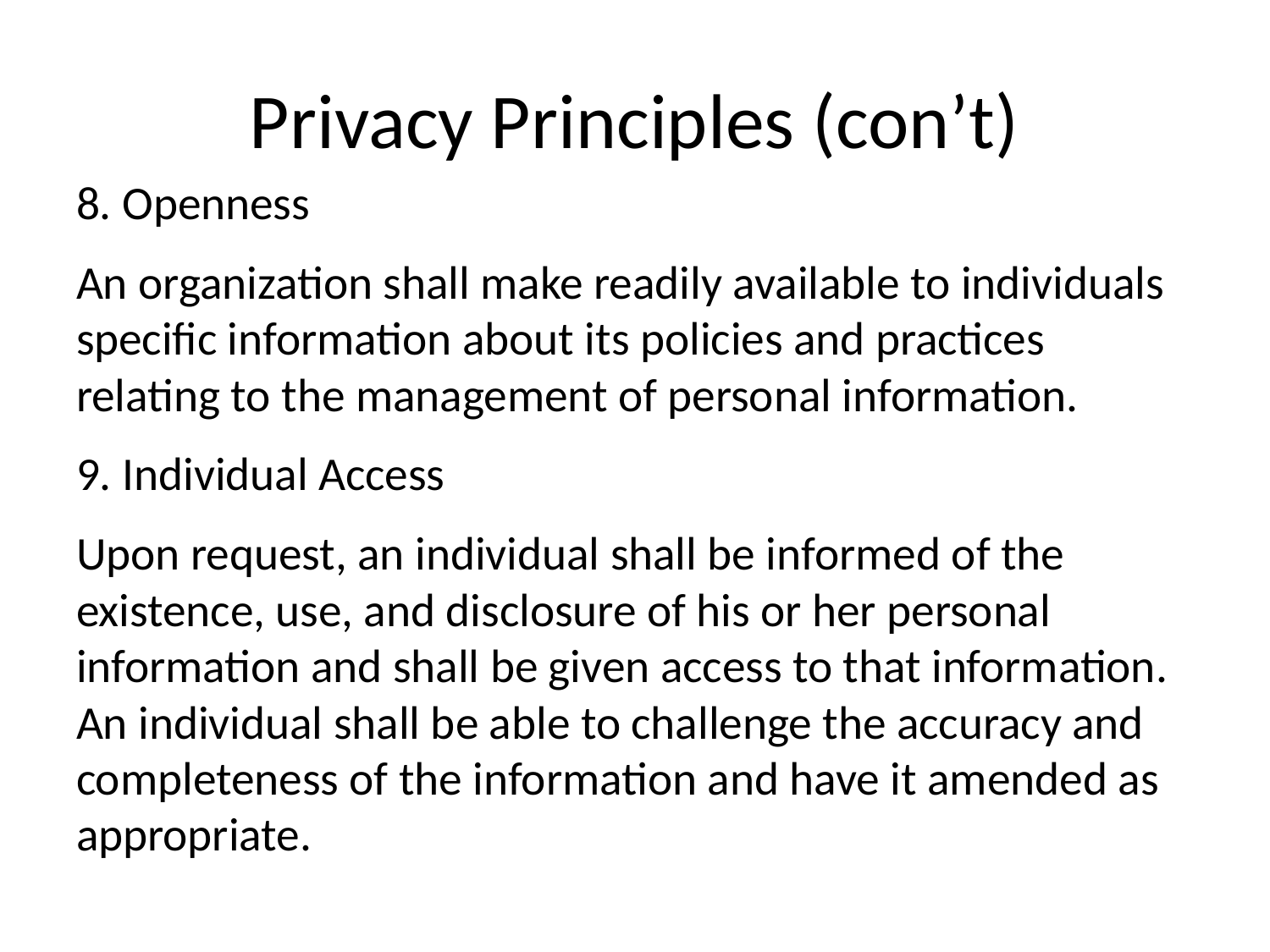

# Privacy Principles (con’t)
8. Openness
An organization shall make readily available to individuals specific information about its policies and practices relating to the management of personal information.
9. Individual Access
Upon request, an individual shall be informed of the existence, use, and disclosure of his or her personal information and shall be given access to that information. An individual shall be able to challenge the accuracy and completeness of the information and have it amended as appropriate.